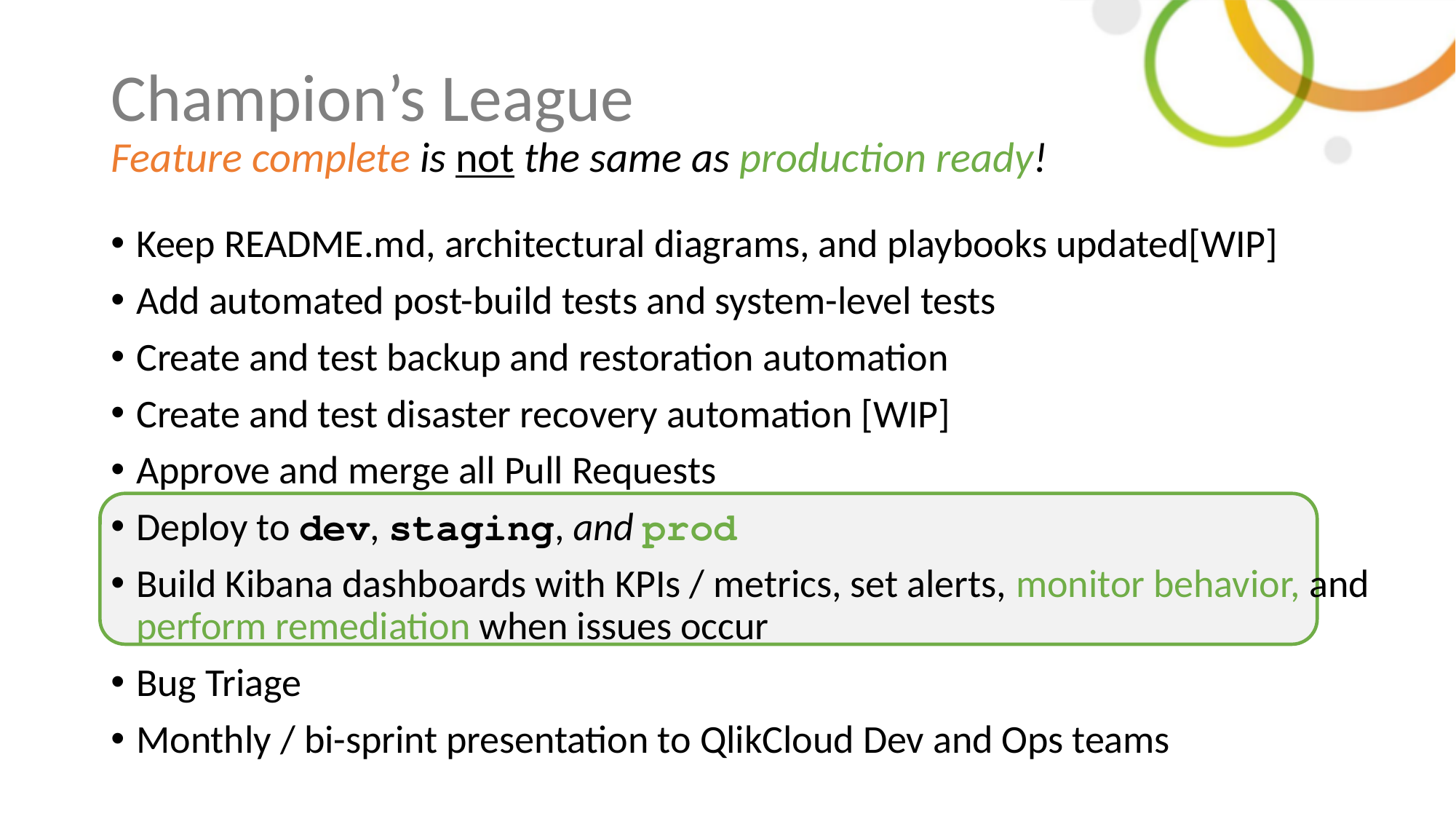

# Champion’s League Feature complete is not the same as production ready!
Keep README.md, architectural diagrams, and playbooks updated[WIP]
Add automated post-build tests and system-level tests
Create and test backup and restoration automation
Create and test disaster recovery automation [WIP]
Approve and merge all Pull Requests
Deploy to dev, staging, and prod
Build Kibana dashboards with KPIs / metrics, set alerts, monitor behavior, and perform remediation when issues occur
Bug Triage
Monthly / bi-sprint presentation to QlikCloud Dev and Ops teams